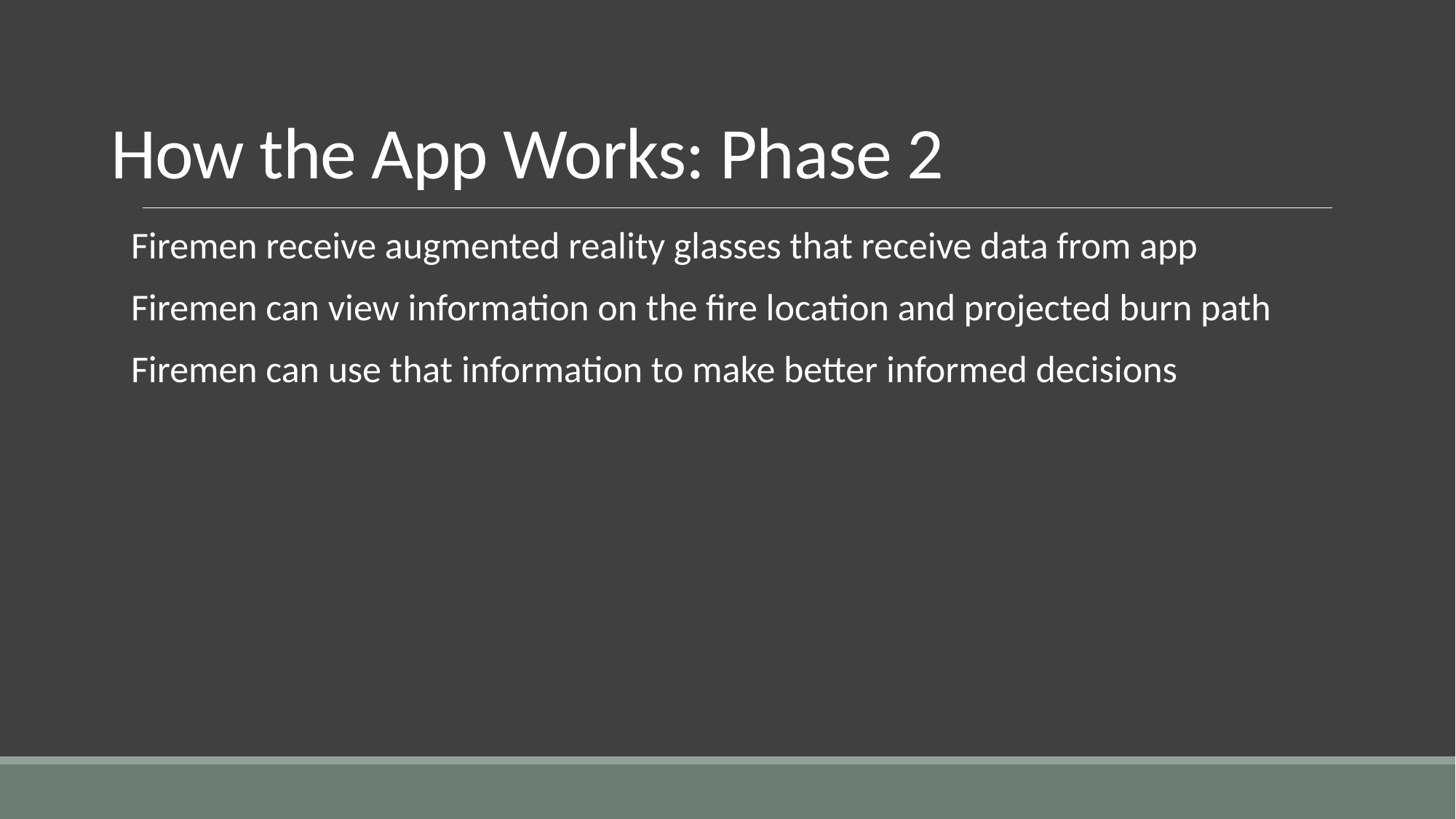

# How the App Works: Phase 2
Firemen receive augmented reality glasses that receive data from app
Firemen can view information on the fire location and projected burn path
Firemen can use that information to make better informed decisions